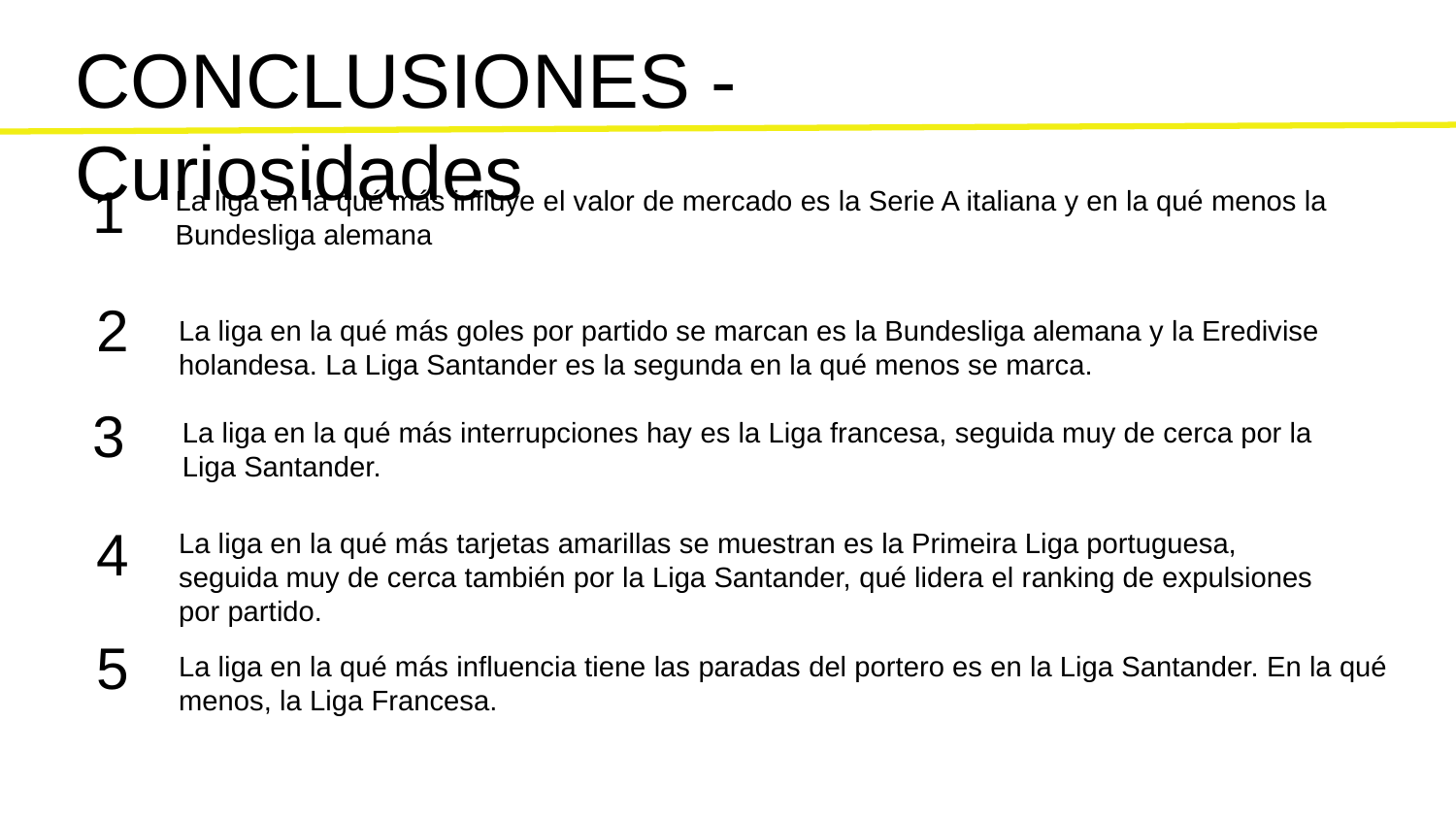

CONCLUSIONES - Curiosidades
1
La liga en la qué más influye el valor de mercado es la Serie A italiana y en la qué menos la Bundesliga alemana
2
La liga en la qué más goles por partido se marcan es la Bundesliga alemana y la Eredivise holandesa. La Liga Santander es la segunda en la qué menos se marca.
3
La liga en la qué más interrupciones hay es la Liga francesa, seguida muy de cerca por la Liga Santander.
4
La liga en la qué más tarjetas amarillas se muestran es la Primeira Liga portuguesa, seguida muy de cerca también por la Liga Santander, qué lidera el ranking de expulsiones por partido.
5
La liga en la qué más influencia tiene las paradas del portero es en la Liga Santander. En la qué menos, la Liga Francesa.